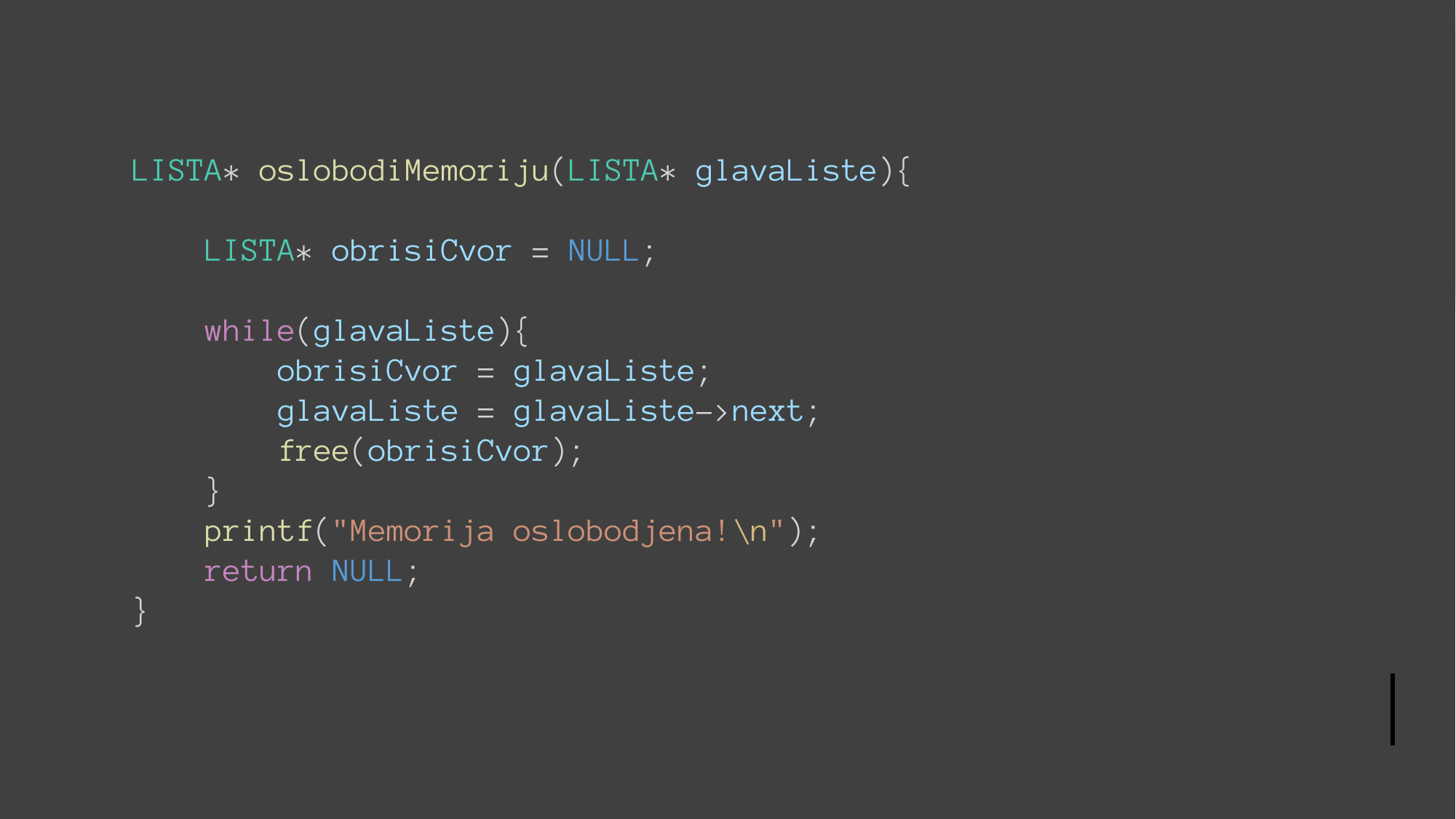

LISTA* oslobodiMemoriju(LISTA* glavaListe){
    LISTA* obrisiCvor = NULL;
    while(glavaListe){
        obrisiCvor = glavaListe;
        glavaListe = glavaListe->next;
        free(obrisiCvor);
    }
    printf("Memorija oslobodjena!\n");
    return NULL;
}